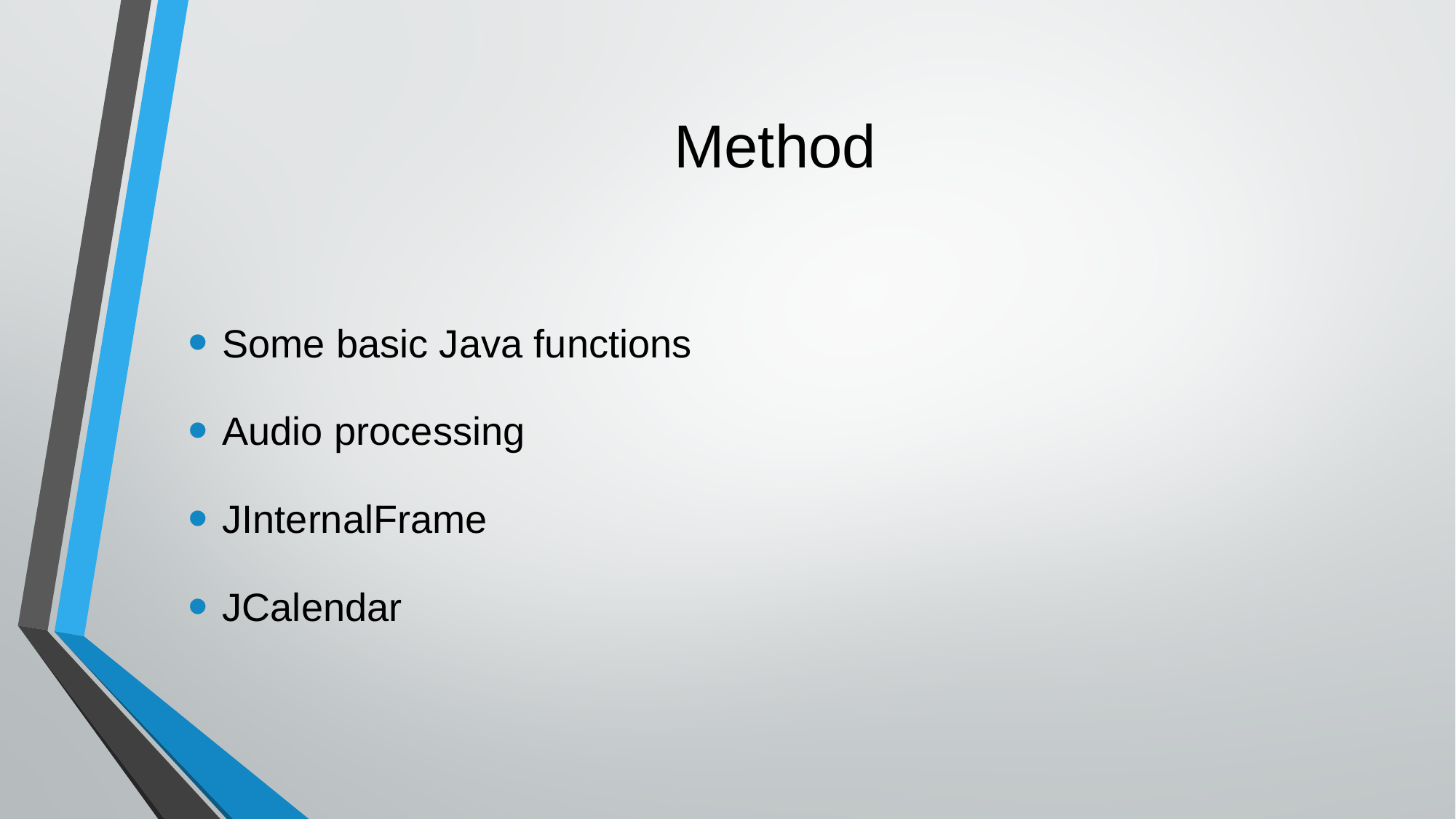

# Method
Some basic Java functions
Audio processing
JInternalFrame
JCalendar